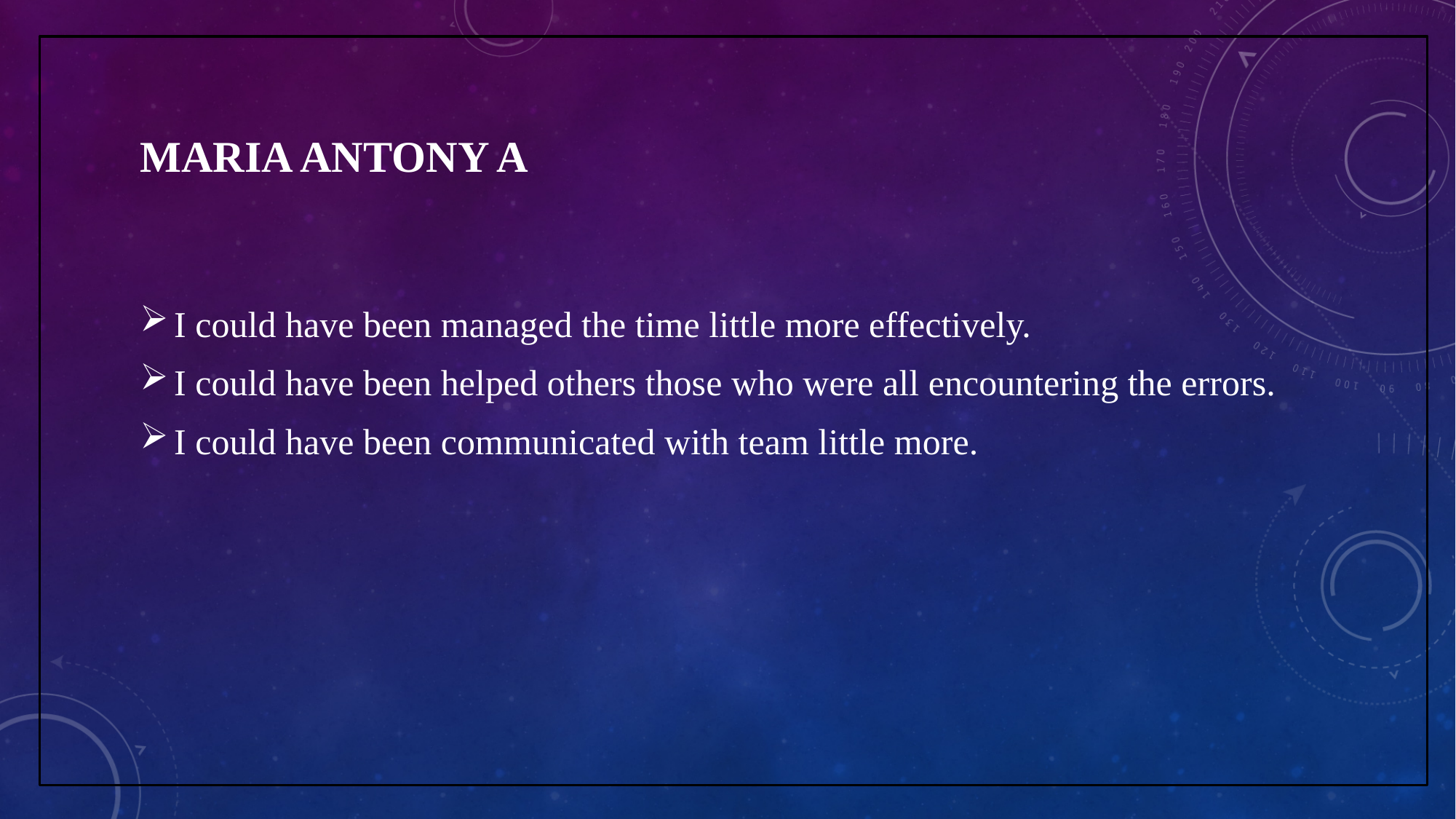

# MARIA ANTONY A
I could have been managed the time little more effectively.
I could have been helped others those who were all encountering the errors.
I could have been communicated with team little more.